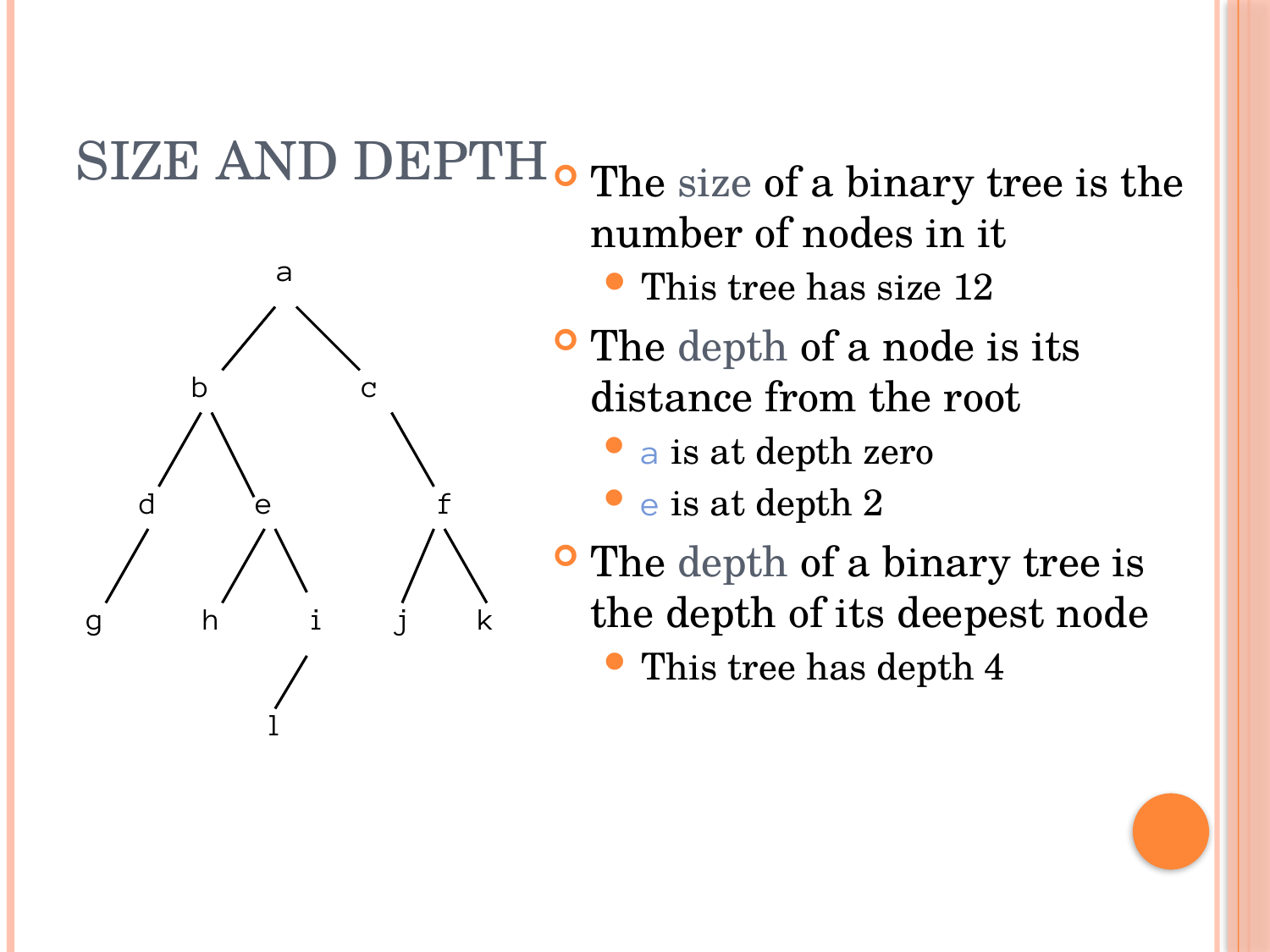

# Size and depth
The size of a binary tree is the number of nodes in it
This tree has size 12
The depth of a node is its distance from the root
a is at depth zero
e is at depth 2
The depth of a binary tree is the depth of its deepest node
This tree has depth 4

a

b
c

d
e
f

g
h
i
j
k

l